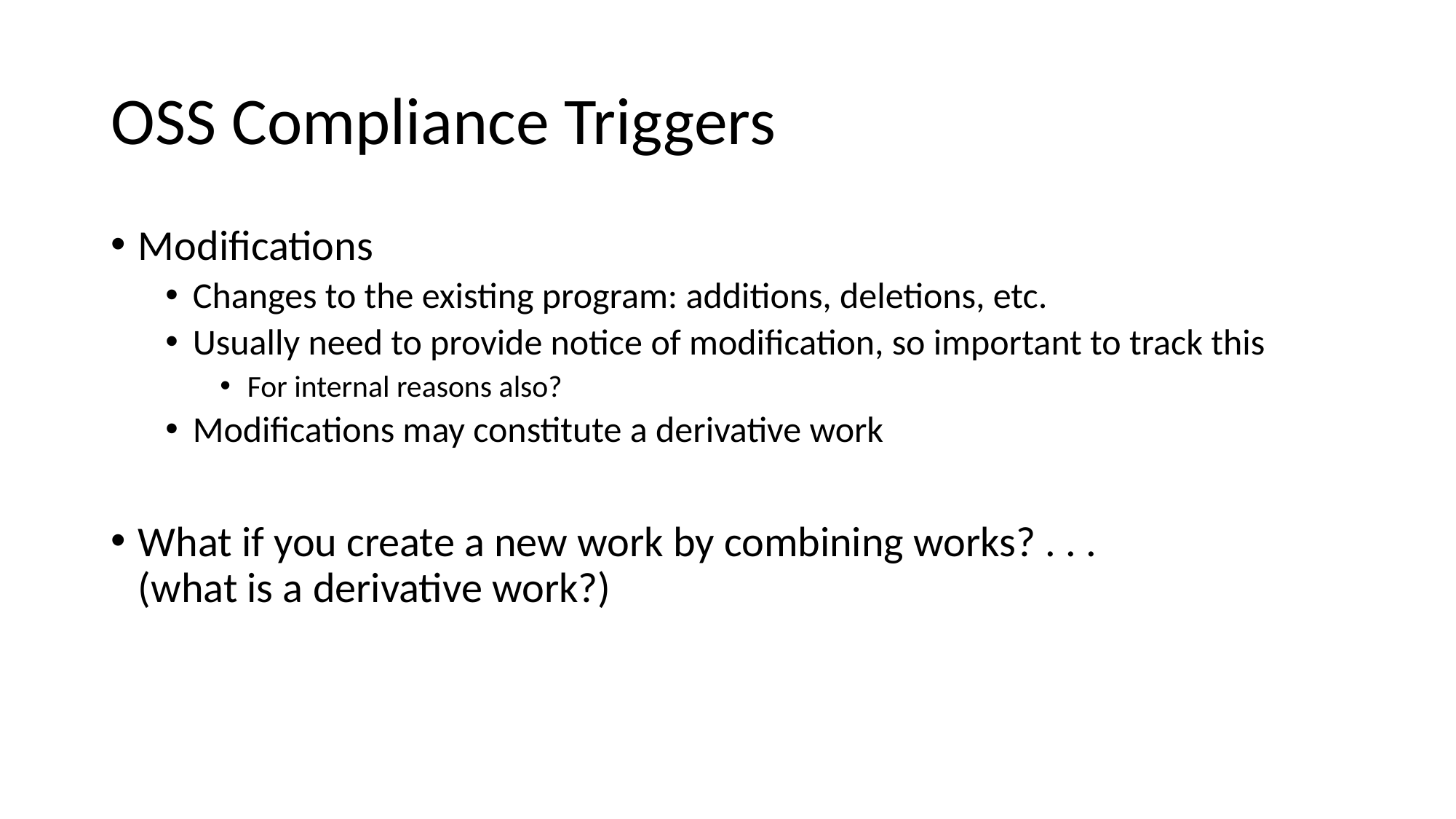

# OSS Compliance Triggers
Modifications
Changes to the existing program: additions, deletions, etc.
Usually need to provide notice of modification, so important to track this
For internal reasons also?
Modifications may constitute a derivative work

What if you create a new work by combining works? . . .
(what is a derivative work?)